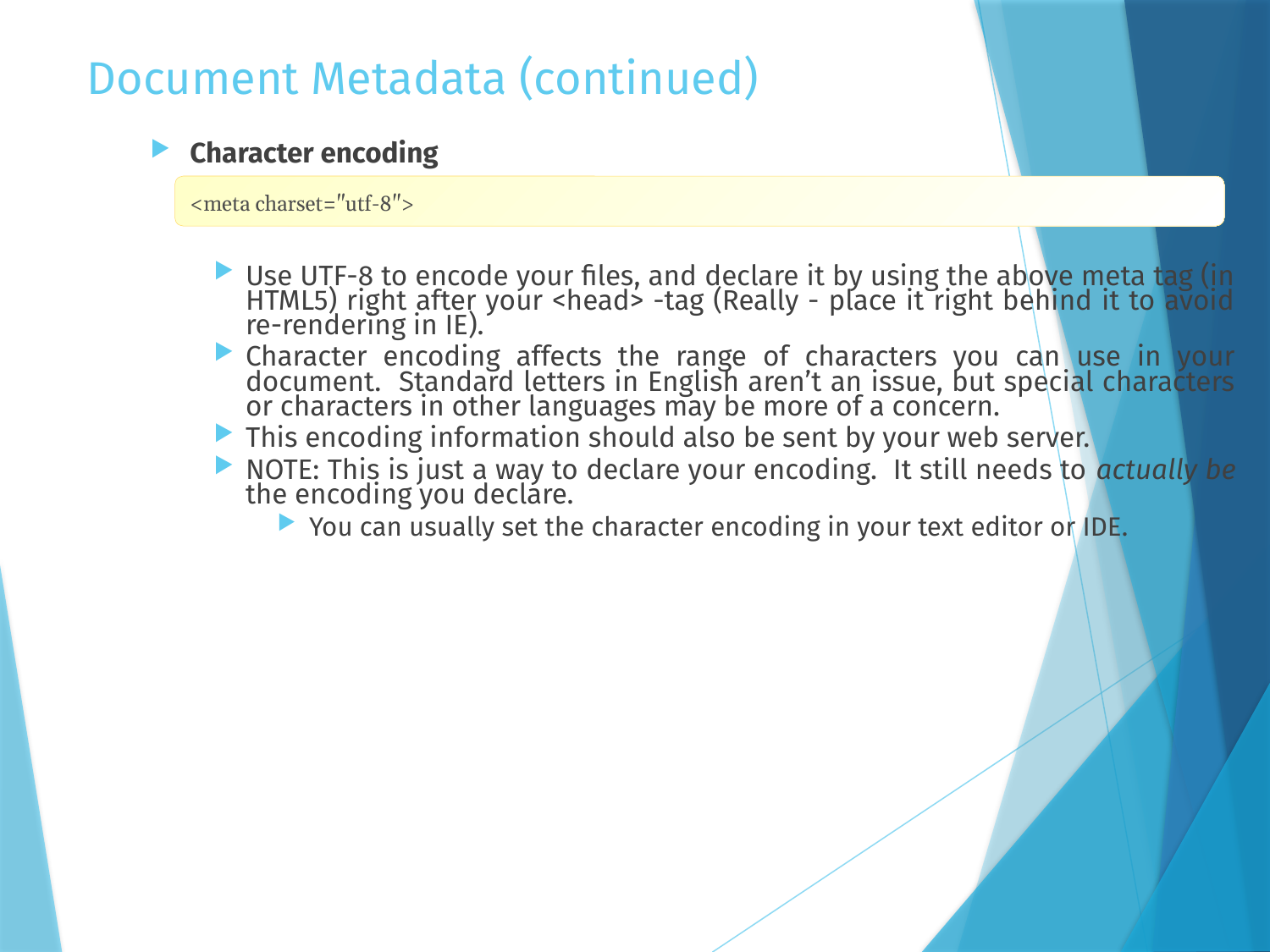

# Document Metadata (continued)
Character encoding

Use UTF-8 to encode your files, and declare it by using the above meta tag (in HTML5) right after your <head> -tag (Really - place it right behind it to avoid re-rendering in IE).
Character encoding affects the range of characters you can use in your document.  Standard letters in English aren’t an issue, but special characters or characters in other languages may be more of a concern.
This encoding information should also be sent by your web server.
NOTE: This is just a way to declare your encoding.  It still needs to actually be the encoding you declare.
You can usually set the character encoding in your text editor or IDE.
<meta charset="utf-8">